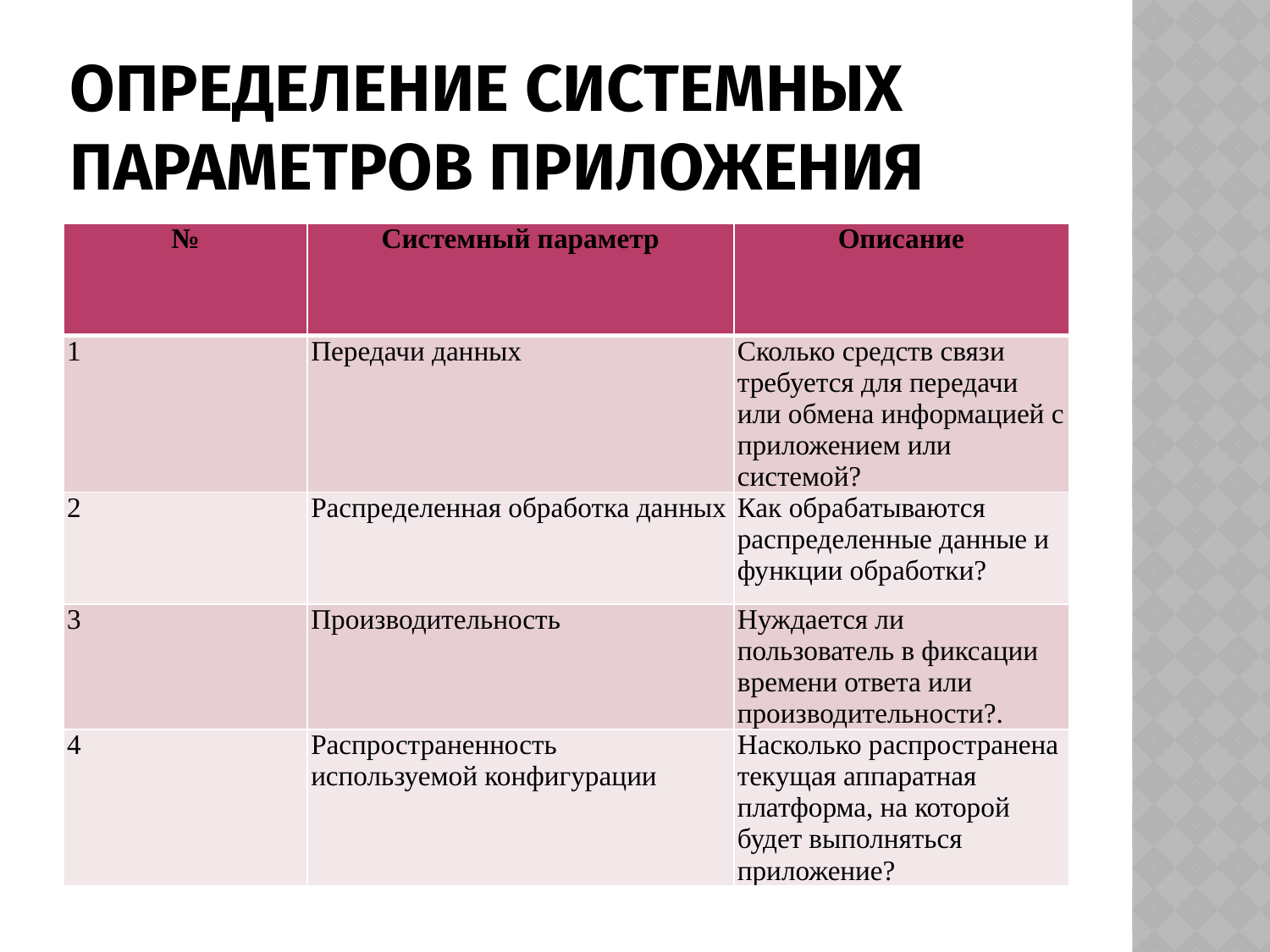

# Определение системных параметров приложения
| № | Системный параметр | Описание |
| --- | --- | --- |
| 1 | Передачи данных | Сколько средств связи требуется для передачи или обмена информацией с приложением или системой? |
| 2 | Распределенная обработка данных | Как обрабатываются распределенные данные и функции обработки? |
| 3 | Производительность | Нуждается ли пользователь в фиксации времени ответа или производительности?. |
| 4 | Распространенность используемой конфигурации | Насколько распространена текущая аппаратная платформа, на которой будет выполняться приложение? |